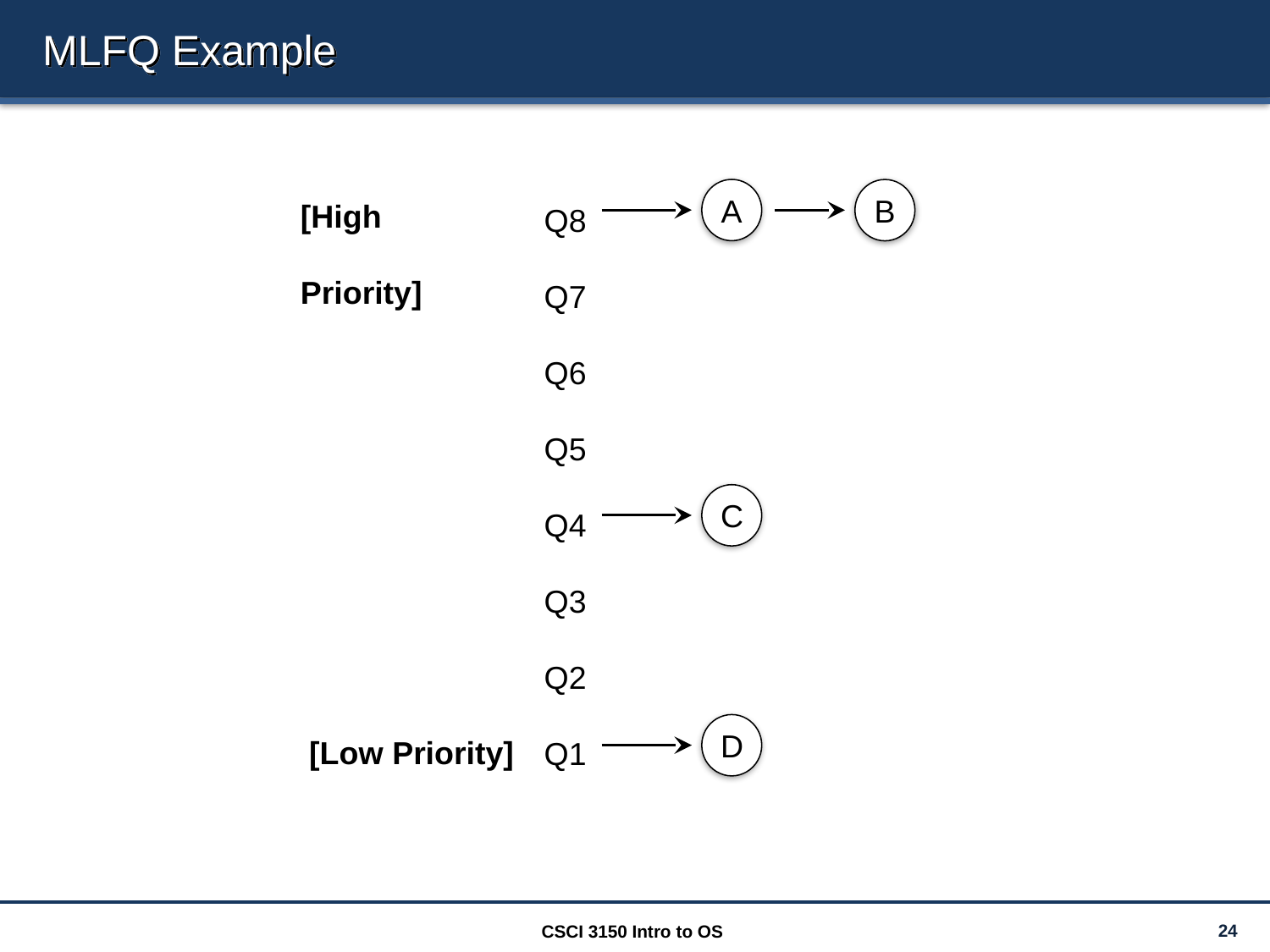

# MLFQ Example
[High Priority]
Q8
Q7
Q6
Q5
Q4
Q3
Q2
Q1
A
B
C
[Low Priority]
D
CSCI 3150 Intro to OS
24